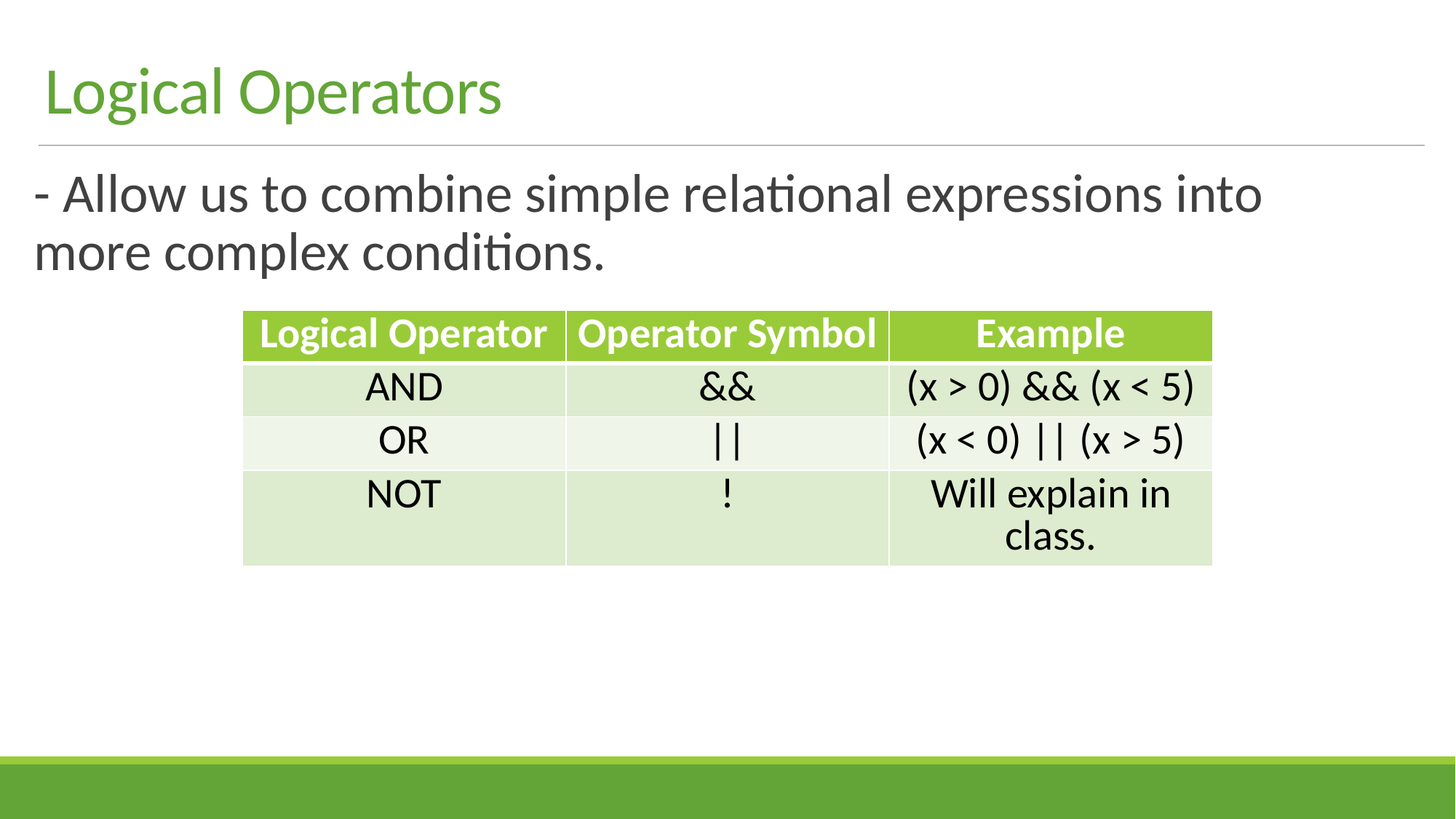

# Logical Operators
- Allow us to combine simple relational expressions into more complex conditions.
| Logical Operator | Operator Symbol | Example |
| --- | --- | --- |
| AND | && | (x > 0) && (x < 5) |
| OR | || | (x < 0) || (x > 5) |
| NOT | ! | Will explain in class. |